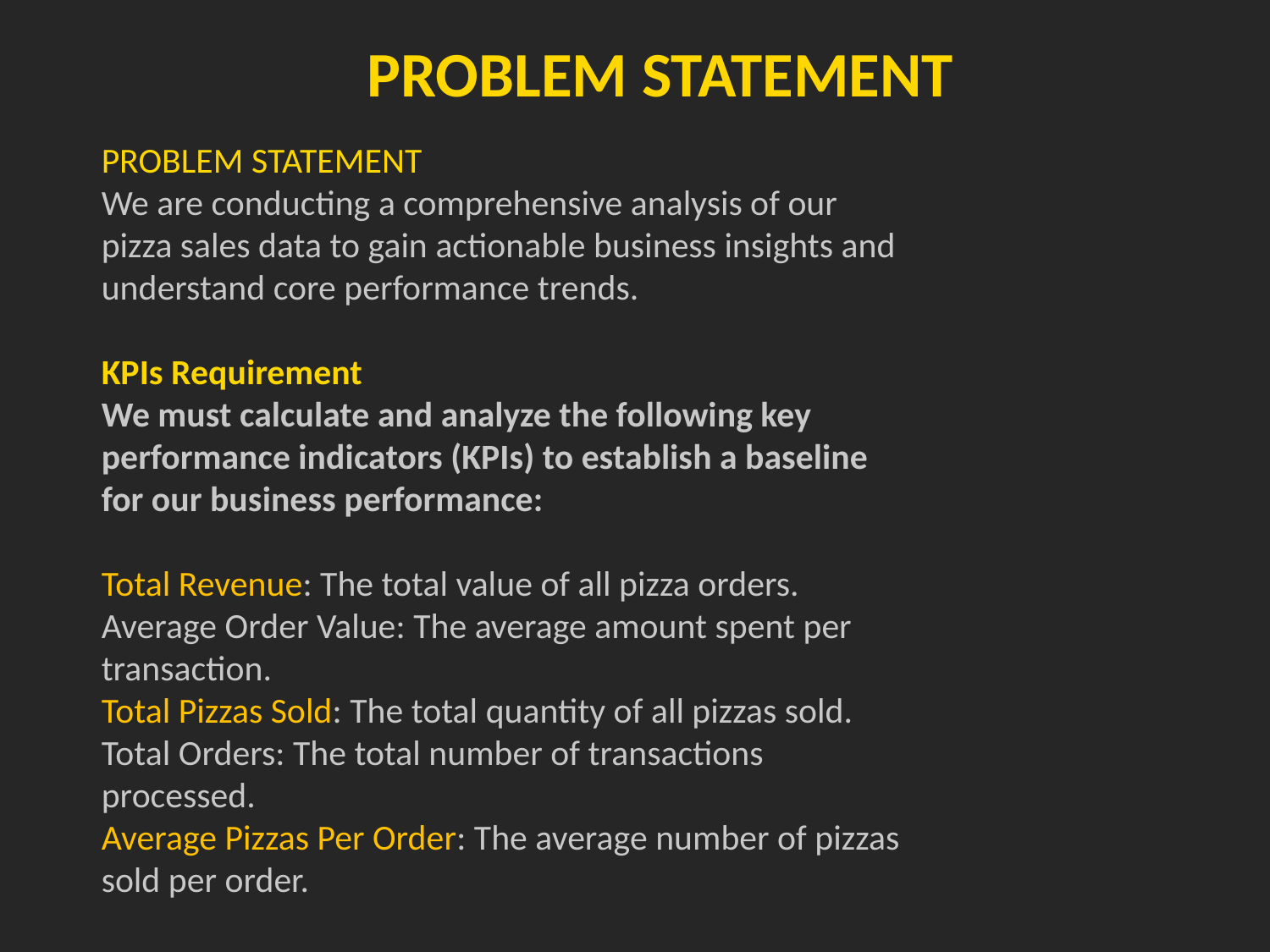

PROBLEM STATEMENT

PROBLEM STATEMENT
We are conducting a comprehensive analysis of our pizza sales data to gain actionable business insights and understand core performance trends.

KPIs Requirement
We must calculate and analyze the following key performance indicators (KPIs) to establish a baseline for our business performance:

Total Revenue: The total value of all pizza orders.
Average Order Value: The average amount spent per transaction.
Total Pizzas Sold: The total quantity of all pizzas sold.
Total Orders: The total number of transactions processed.
Average Pizzas Per Order: The average number of pizzas sold per order.